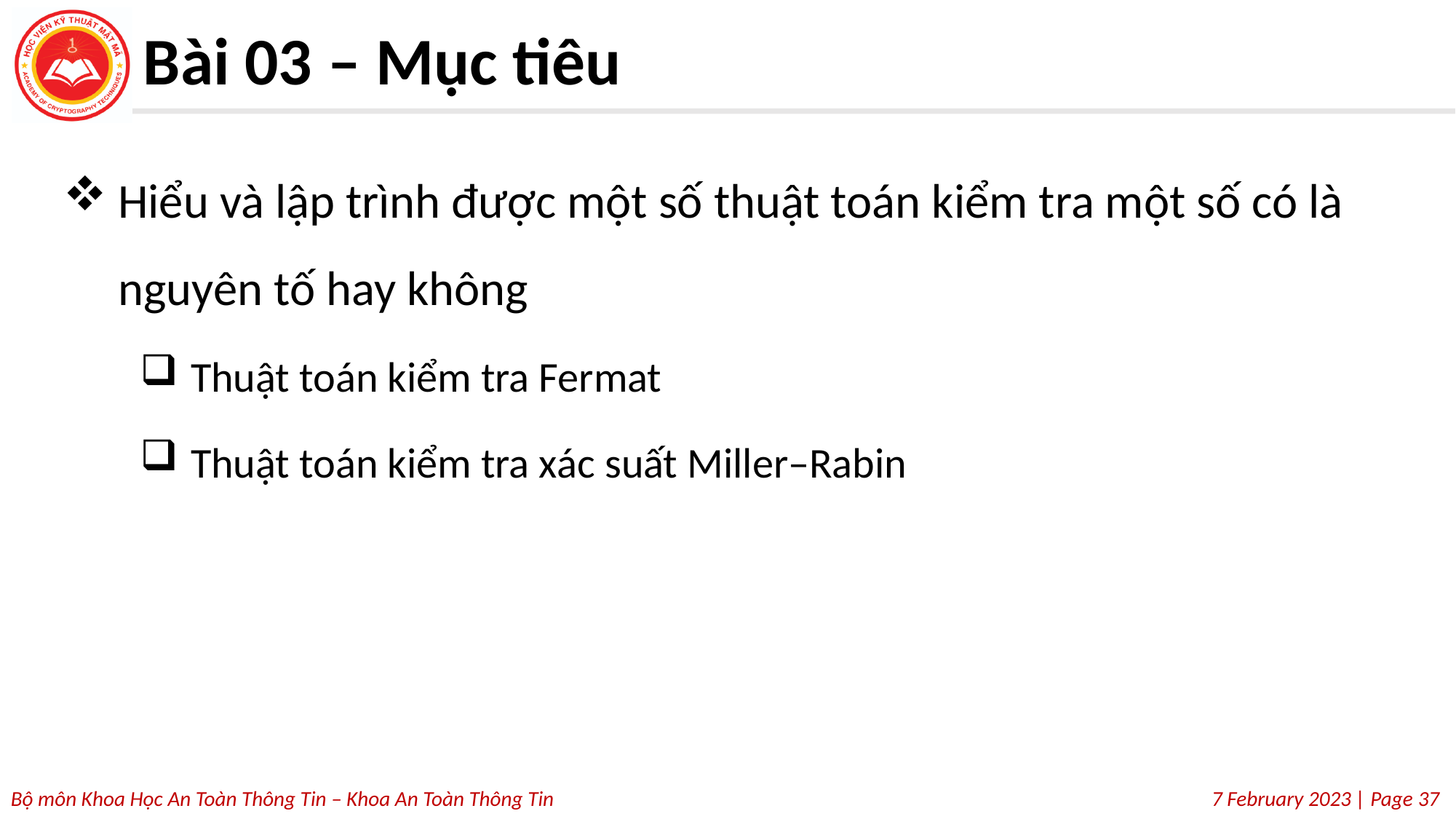

# Bài 03 – Mục tiêu
Hiểu và lập trình được một số thuật toán kiểm tra một số có là nguyên tố hay không
Thuật toán kiểm tra Fermat
Thuật toán kiểm tra xác suất Miller–Rabin